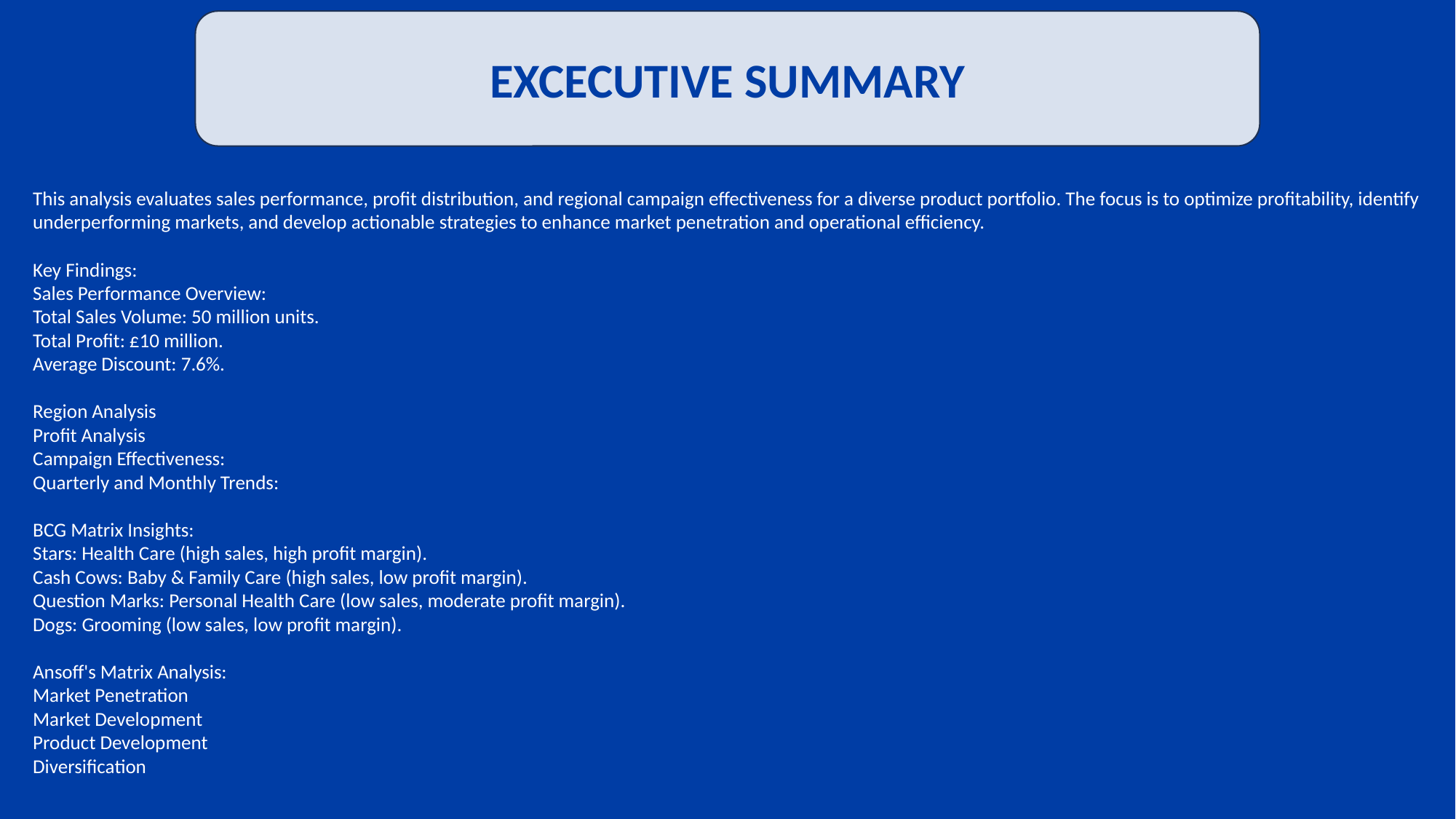

EXCECUTIVE SUMMARY
This analysis evaluates sales performance, profit distribution, and regional campaign effectiveness for a diverse product portfolio. The focus is to optimize profitability, identify underperforming markets, and develop actionable strategies to enhance market penetration and operational efficiency.

Key Findings:
Sales Performance Overview:
Total Sales Volume: 50 million units.
Total Profit: £10 million.
Average Discount: 7.6%.
Region Analysis
Profit Analysis
Campaign Effectiveness:
Quarterly and Monthly Trends:

BCG Matrix Insights:
Stars: Health Care (high sales, high profit margin).
Cash Cows: Baby & Family Care (high sales, low profit margin).
Question Marks: Personal Health Care (low sales, moderate profit margin).
Dogs: Grooming (low sales, low profit margin).

Ansoff's Matrix Analysis:
Market Penetration
Market Development
Product Development
Diversification